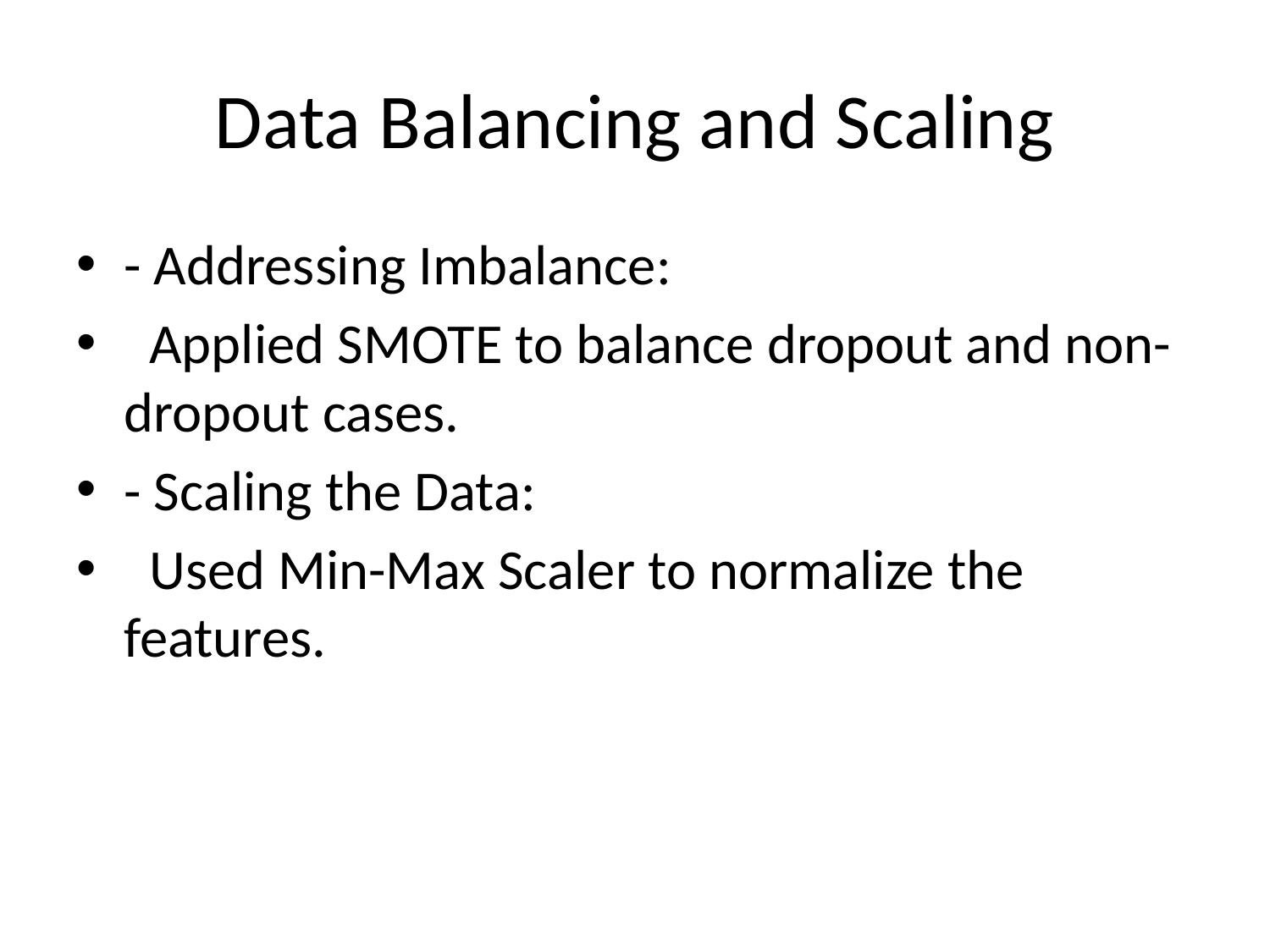

# Data Balancing and Scaling
- Addressing Imbalance:
  Applied SMOTE to balance dropout and non-dropout cases.
- Scaling the Data:
  Used Min-Max Scaler to normalize the features.